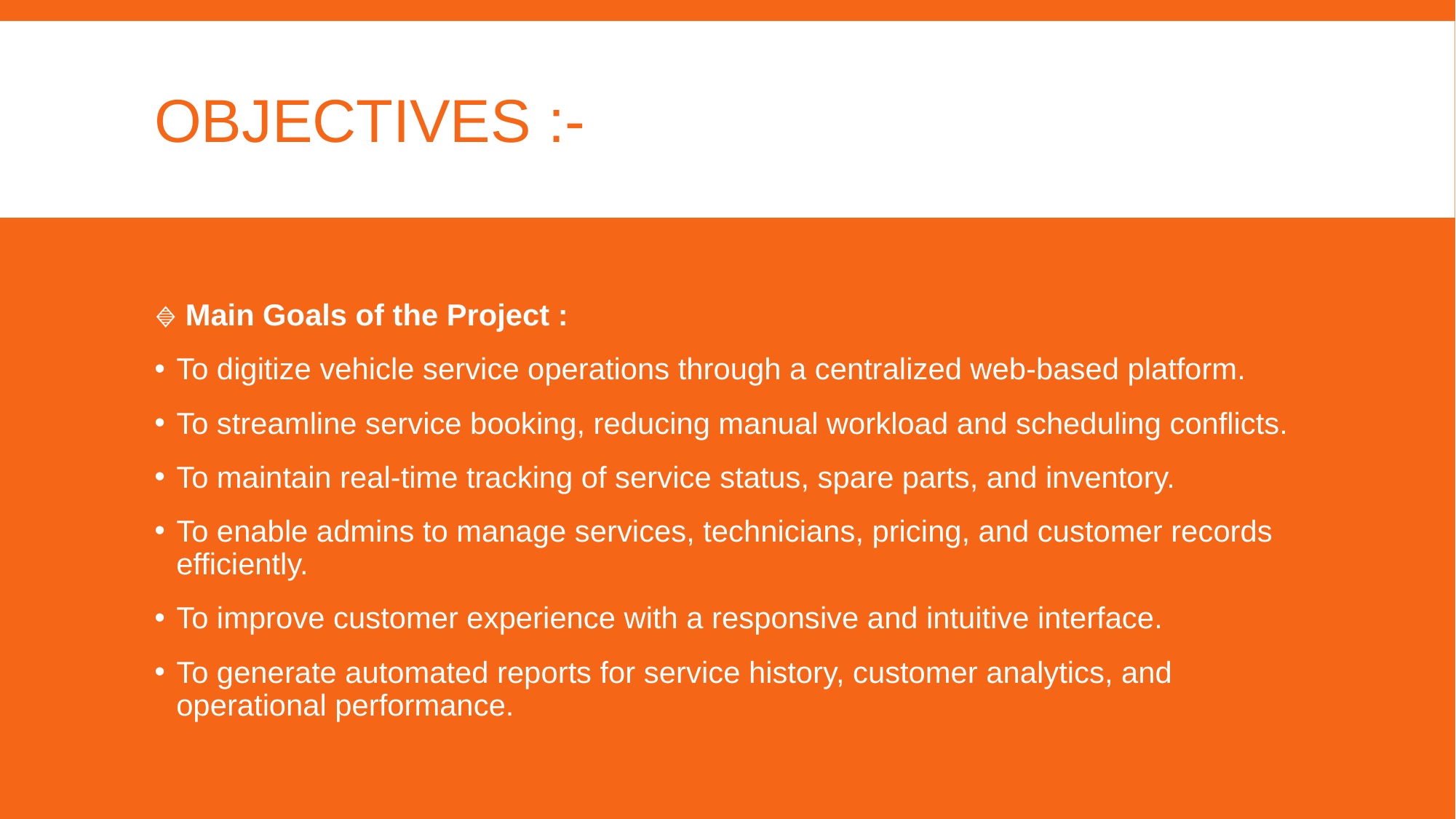

# OBJECTIVES :-

🔹 Main Goals of the Project :
To digitize vehicle service operations through a centralized web-based platform.
To streamline service booking, reducing manual workload and scheduling conflicts.
To maintain real-time tracking of service status, spare parts, and inventory.
To enable admins to manage services, technicians, pricing, and customer records efficiently.
To improve customer experience with a responsive and intuitive interface.
To generate automated reports for service history, customer analytics, and operational performance.